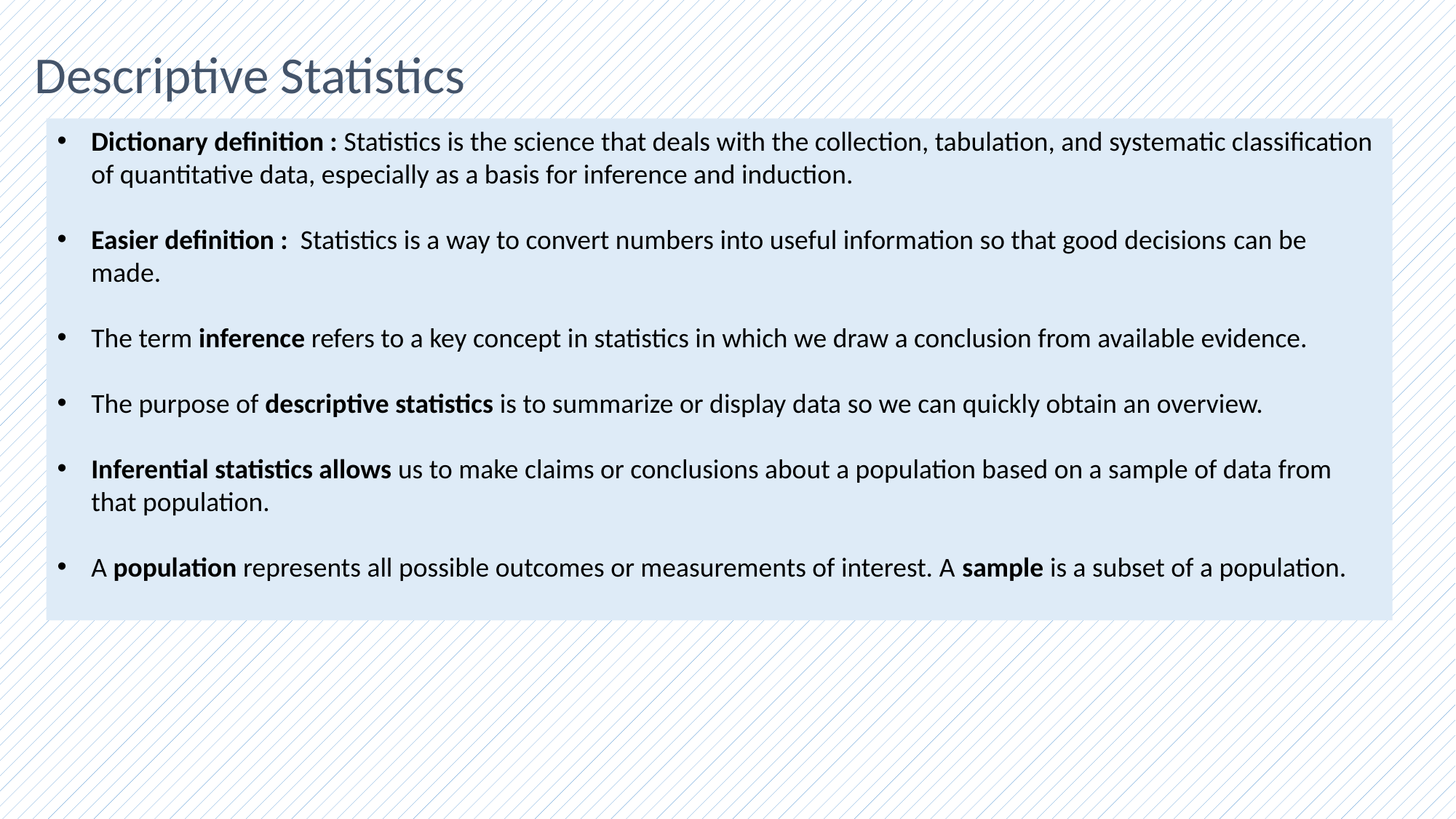

Descriptive Statistics
Dictionary definition : Statistics is the science that deals with the collection, tabulation, and systematic classification of quantitative data, especially as a basis for inference and induction.

Easier definition :  Statistics is a way to convert numbers into useful information so that good decisions can be made.

The term inference refers to a key concept in statistics in which we draw a conclusion from available evidence.

The purpose of descriptive statistics is to summarize or display data so we can quickly obtain an overview.

Inferential statistics allows us to make claims or conclusions about a population based on a sample of data from that population.

A population represents all possible outcomes or measurements of interest. A sample is a subset of a population.